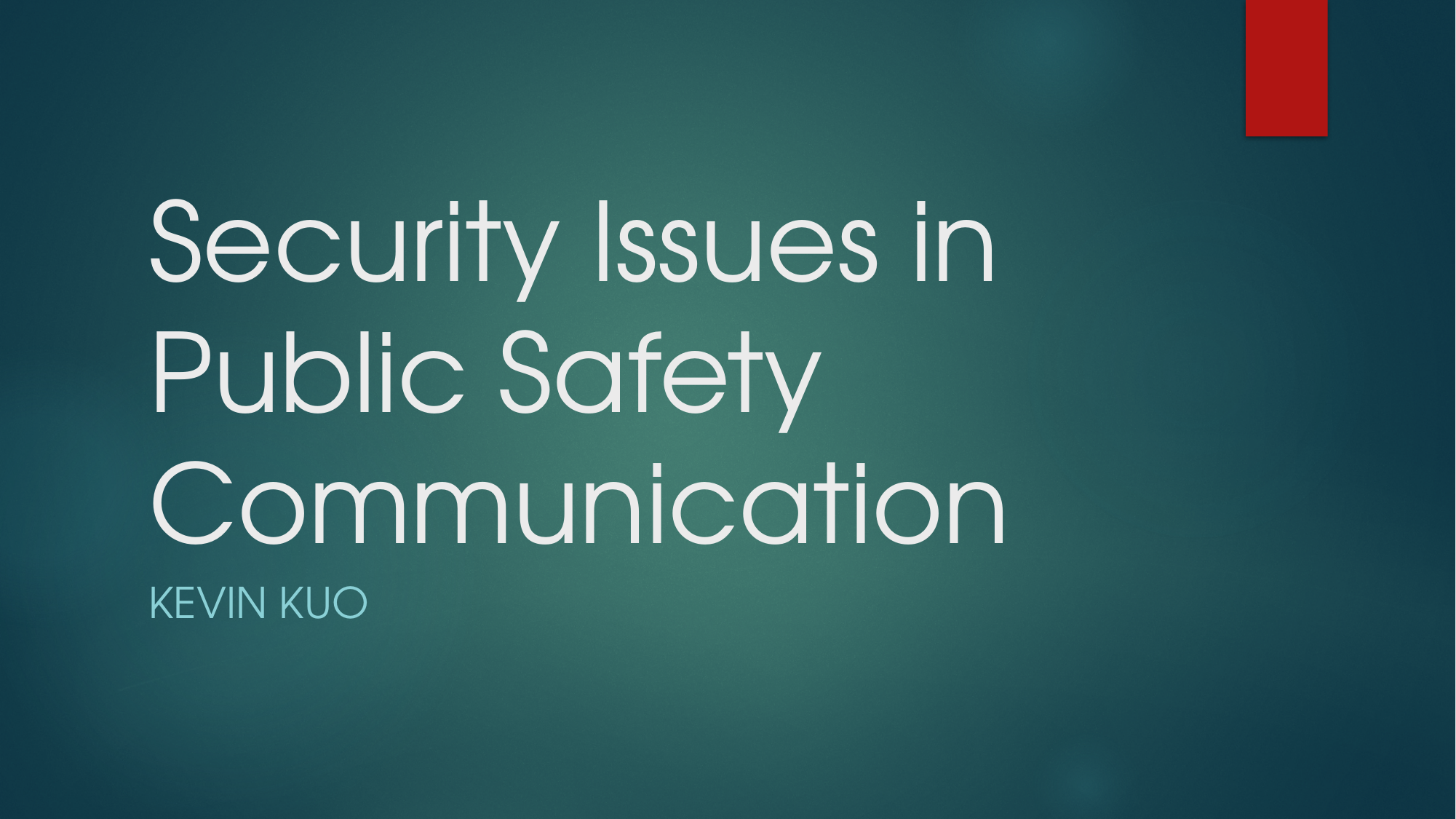

# Security Issues in Public Safety Communication
Kevin Kuo